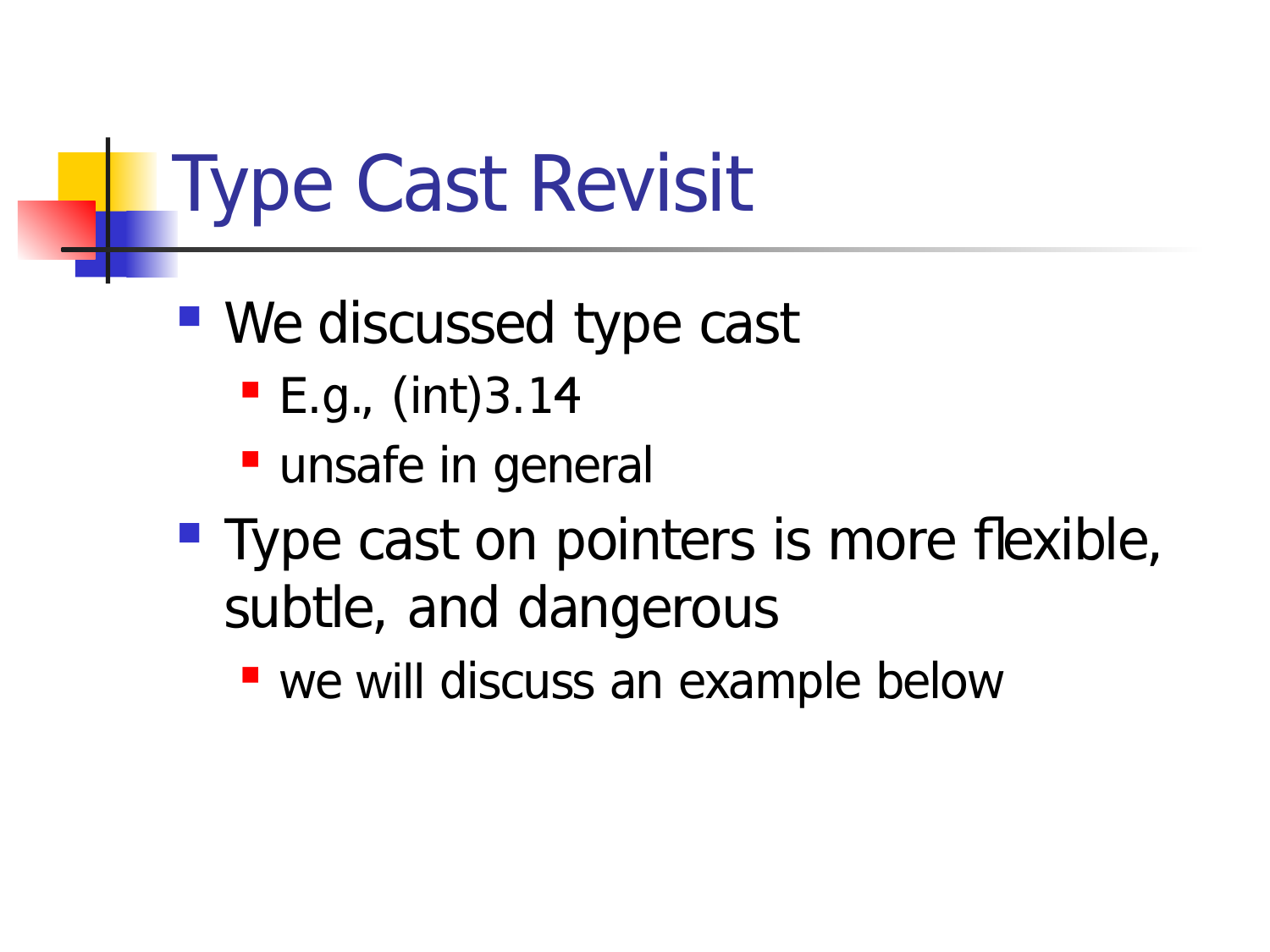

# Type Cast Revisit
We discussed type cast
E.g., (int)3.14
unsafe in general
Type cast on pointers is more flexible, subtle, and dangerous
we will discuss an example below